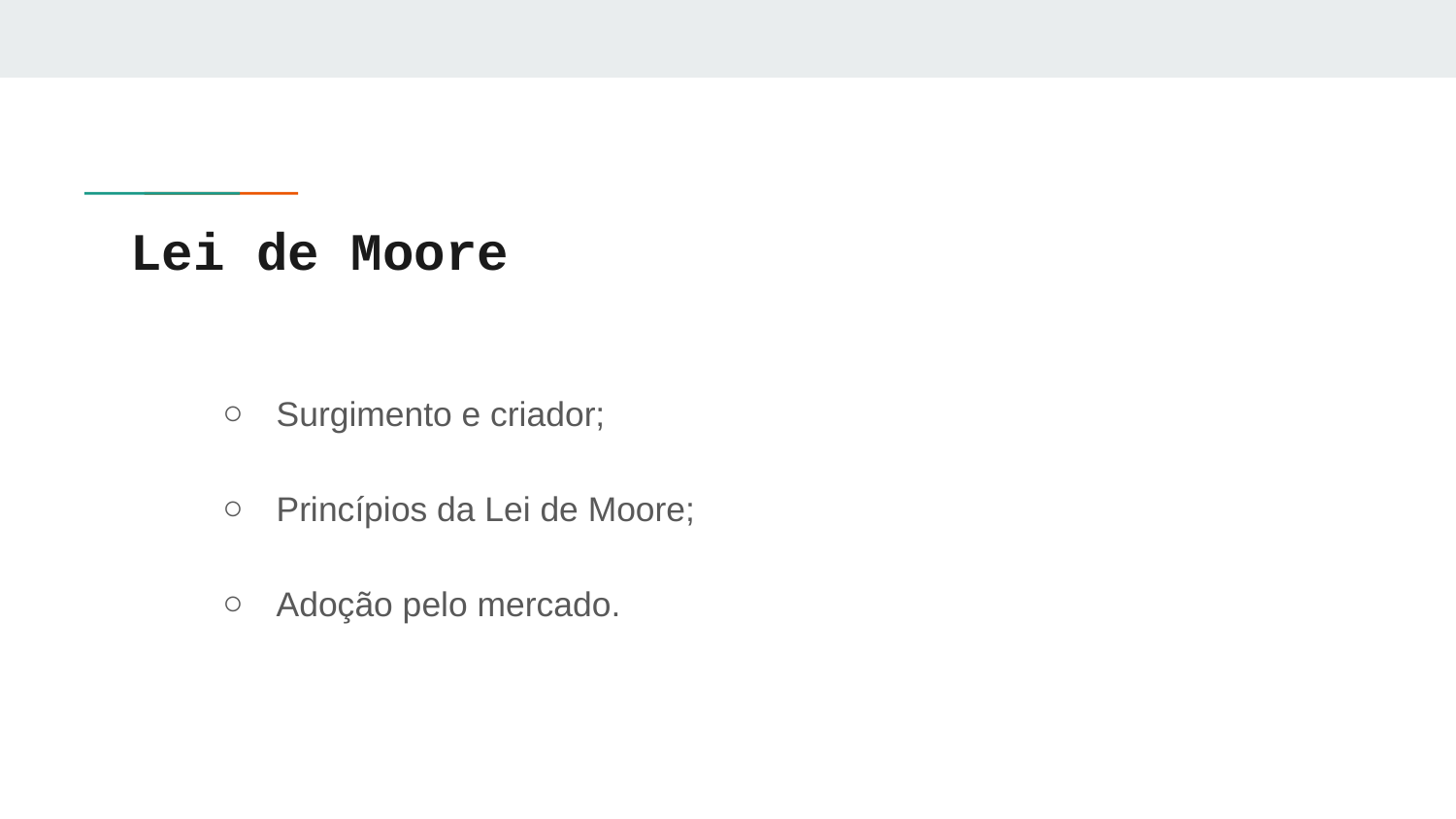

# Lei de Moore
Surgimento e criador;

Princípios da Lei de Moore;

Adoção pelo mercado.